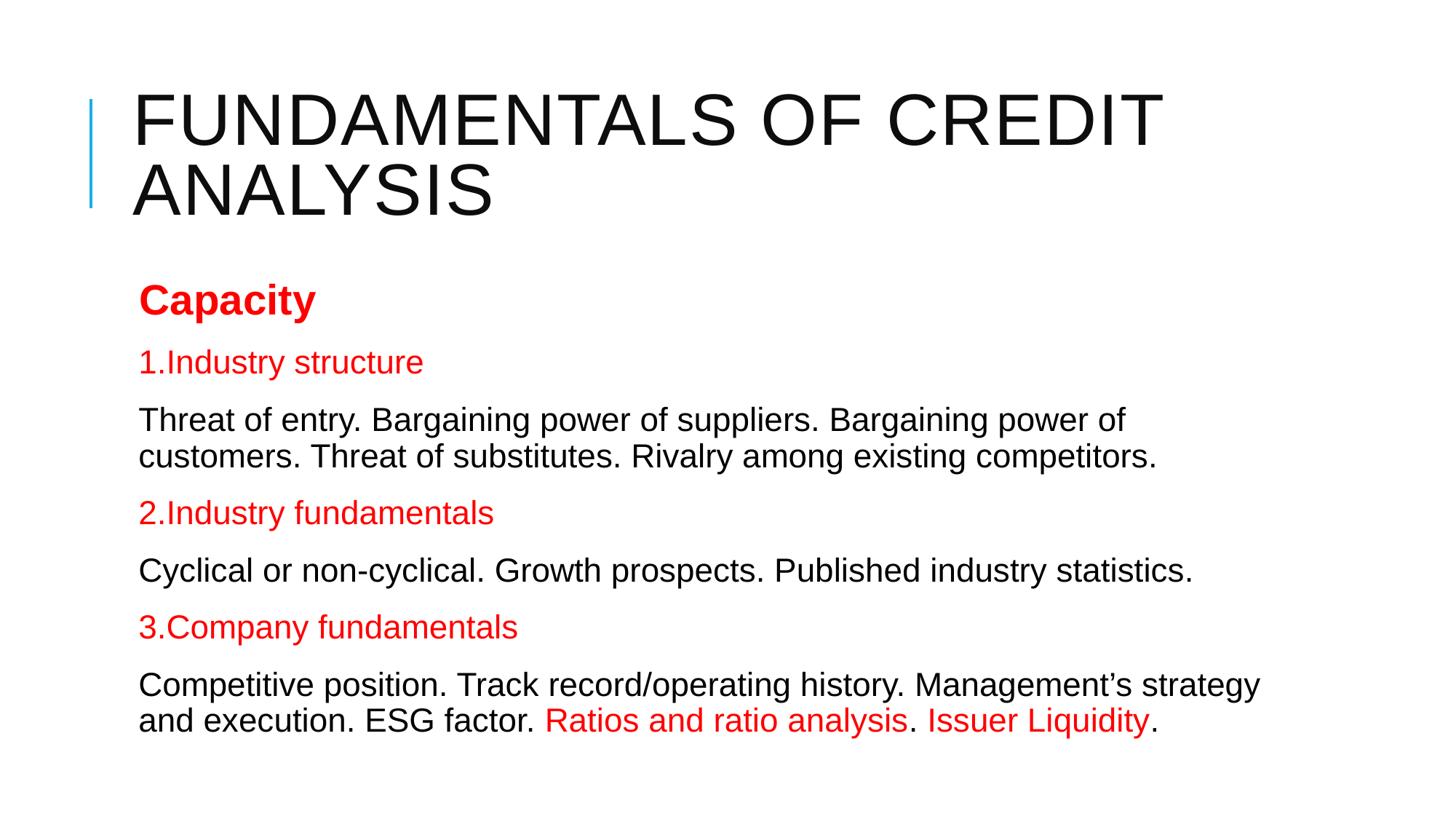

# Fundamentals of credit analysis
Capacity
1.Industry structure
Threat of entry. Bargaining power of suppliers. Bargaining power of customers. Threat of substitutes. Rivalry among existing competitors.
2.Industry fundamentals
Cyclical or non-cyclical. Growth prospects. Published industry statistics.
3.Company fundamentals
Competitive position. Track record/operating history. Management’s strategy and execution. ESG factor. Ratios and ratio analysis. Issuer Liquidity.